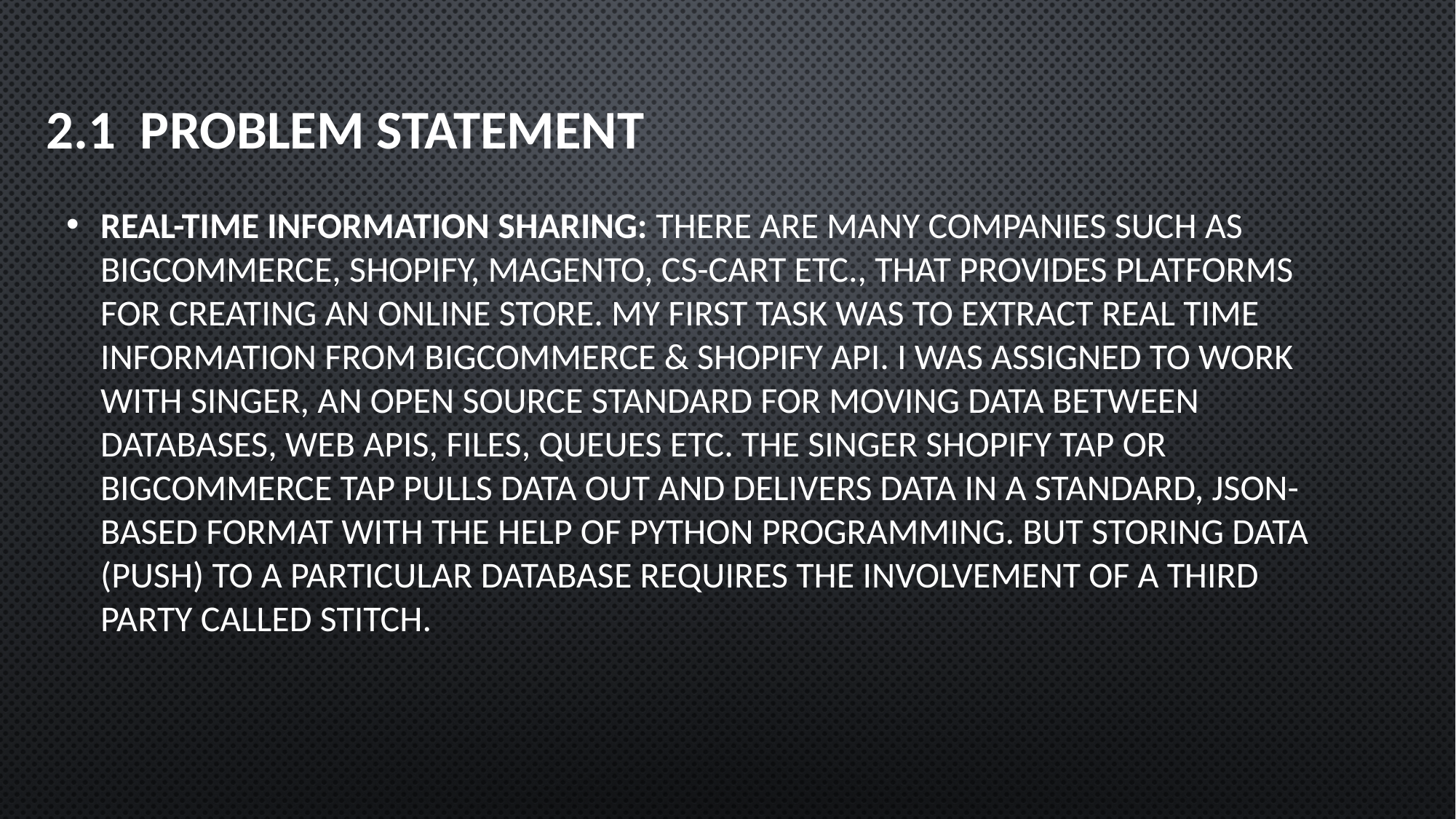

# 2.1  Problem Statement
Real-Time Information Sharing: There are many companies such as BigCommerce, Shopify, Magento, CS-Cart etc., that provides platforms for creating an online store. My first task was to extract real time information from BigCommerce & Shopify API. I was assigned to work with Singer, an open source standard for moving data between databases, web APIs, files, queues etc. The Singer Shopify tap or BigCommerce tap pulls data out and delivers data in a standard, JSON-based format with the help of Python Programming. But storing data (push) to a particular database requires the involvement of a third party called Stitch.